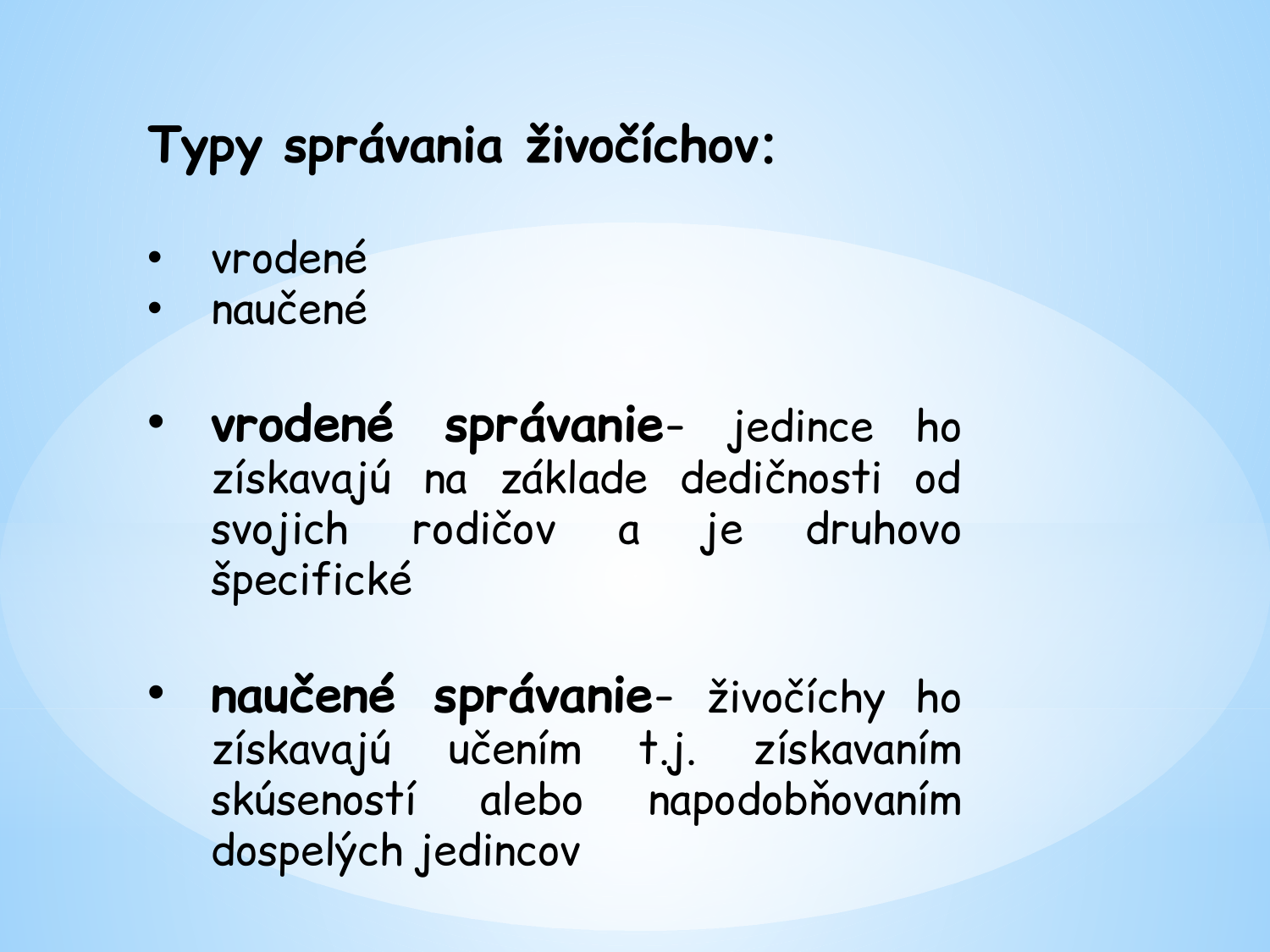

Typy správania živočíchov:

vrodené
naučené

vrodené správanie- jedince ho získavajú na základe dedičnosti od svojich rodičov a je druhovo špecifické

naučené správanie- živočíchy ho získavajú učením t.j. získavaním skúseností alebo napodobňovaním dospelých jedincov